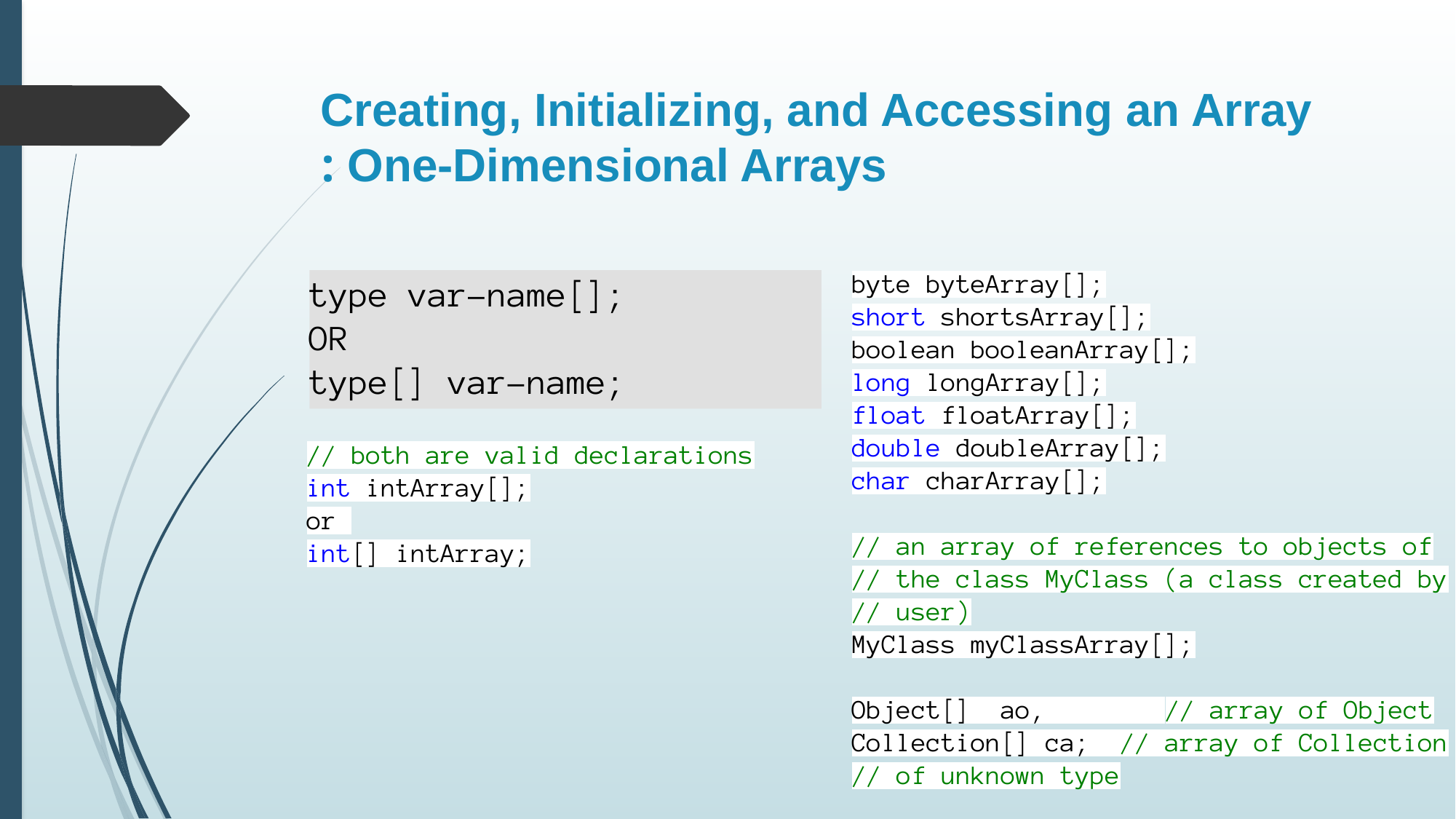

# Creating, Initializing, and Accessing an Array One-Dimensional Arrays :

byte byteArray[];
short shortsArray[];
boolean booleanArray[];
long longArray[];
float floatArray[];
double doubleArray[];
char charArray[];

// an array of references to objects of
// the class MyClass (a class created by
// user)
MyClass myClassArray[];

Object[]  ao,        // array of Object
Collection[] ca;  // array of Collection
// of unknown type
type var-name[];
OR
type[] var-name;
// both are valid declarations
int intArray[];
or
int[] intArray;